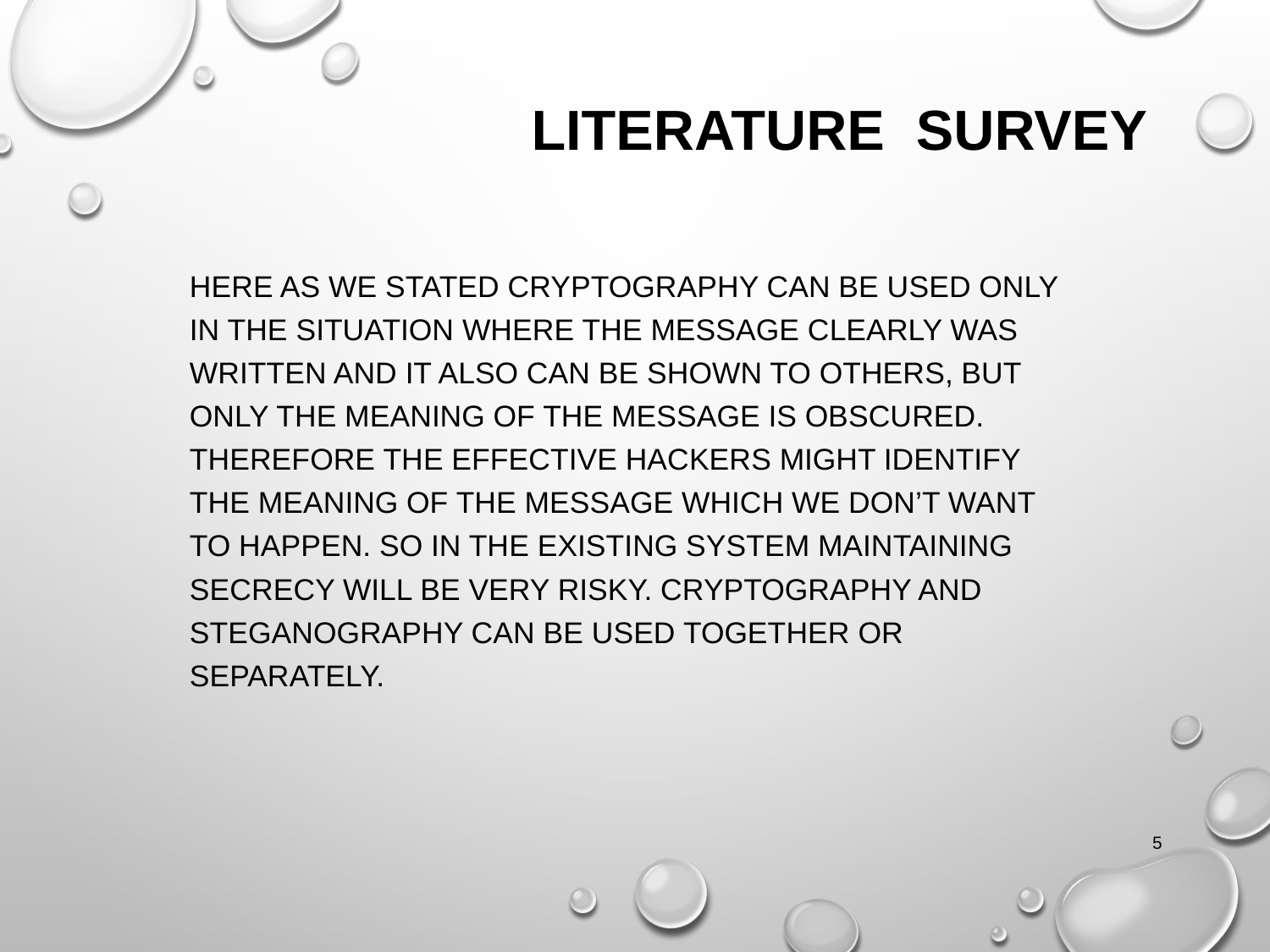

# LITERATURE  SURVEY
Here As we stated cryptography can be used only in the situation where the message clearly was written and it also can be shown to others, but only the meaning of the message is obscured. Therefore the effective hackers might identify the meaning of the message which we don’t want to happen. So in the existing system maintaining secrecy will be very risky. Cryptography and Steganography can be used together or separately.

5